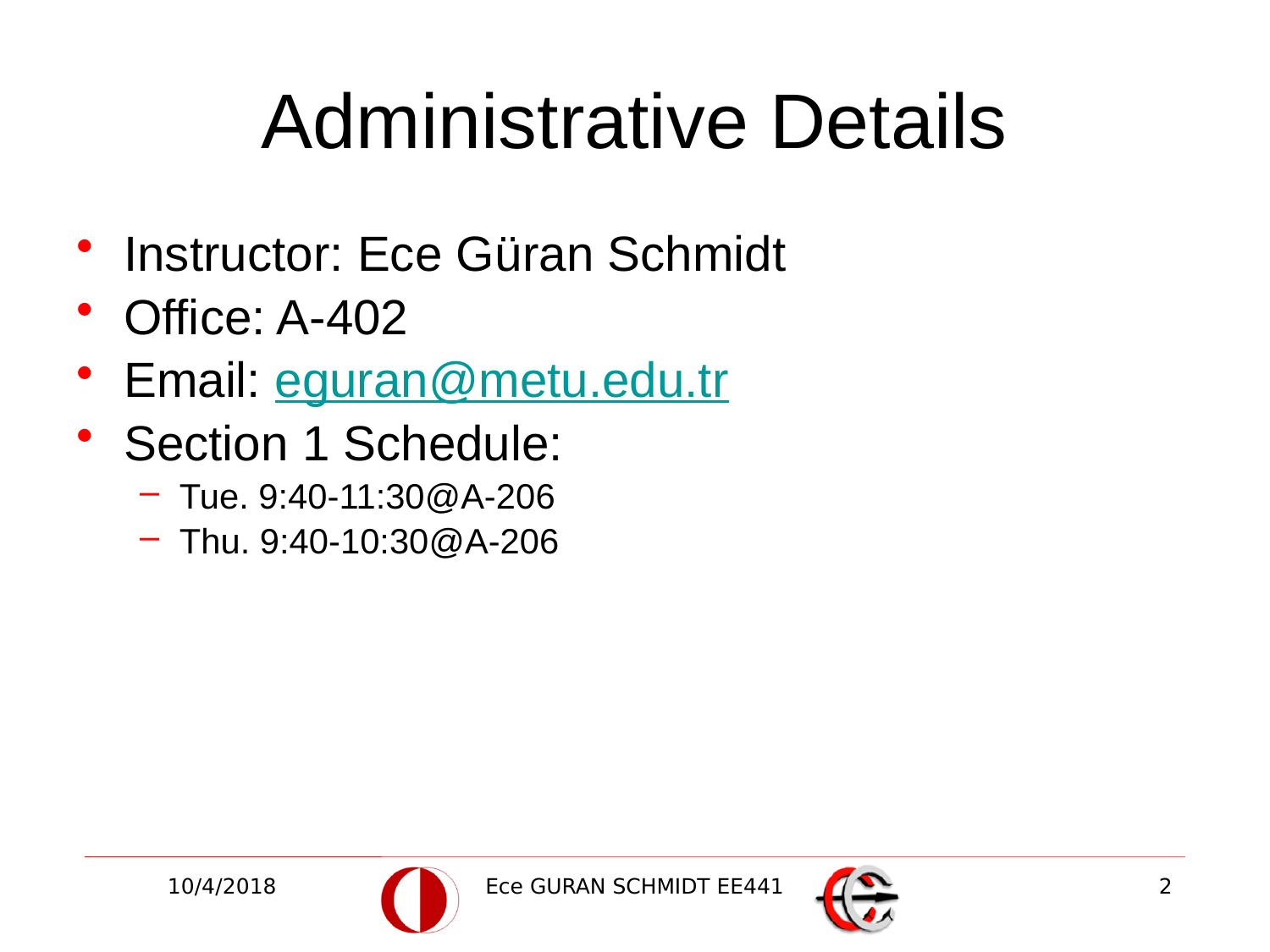

# Administrative Details
Instructor: Ece Güran Schmidt
Office: A-402
Email: eguran@metu.edu.tr
Section 1 Schedule:
Tue. 9:40-11:30@A-206
Thu. 9:40-10:30@A-206
10/4/2018
Ece GURAN SCHMIDT EE441
2